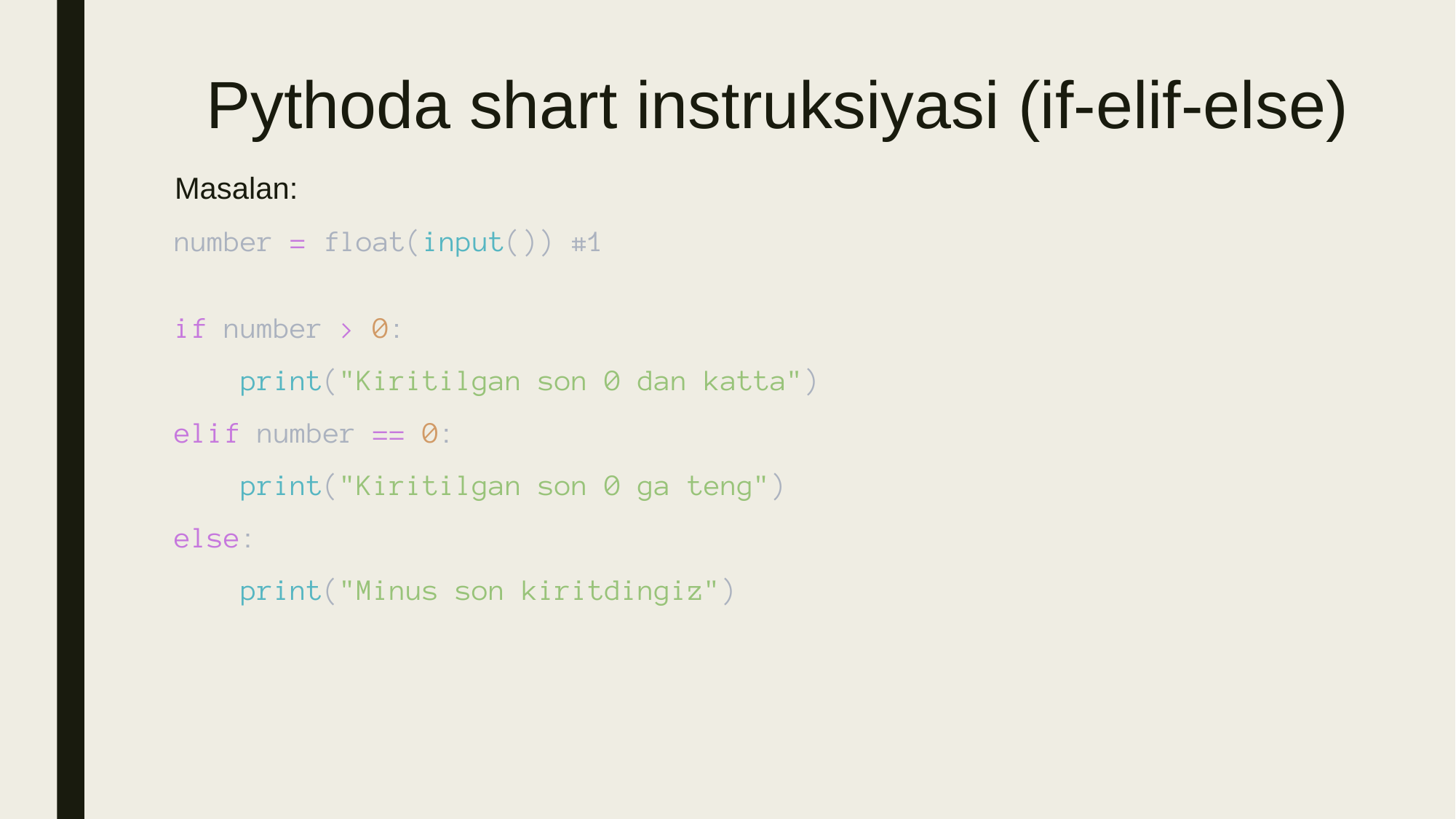

# Pythoda shart instruksiyasi (if-elif-else)
Masalan:
number = float(input()) #1
if number > 0:
    print("Kiritilgan son 0 dan katta")
elif number == 0:
    print("Kiritilgan son 0 ga teng")
else:
    print("Minus son kiritdingiz")